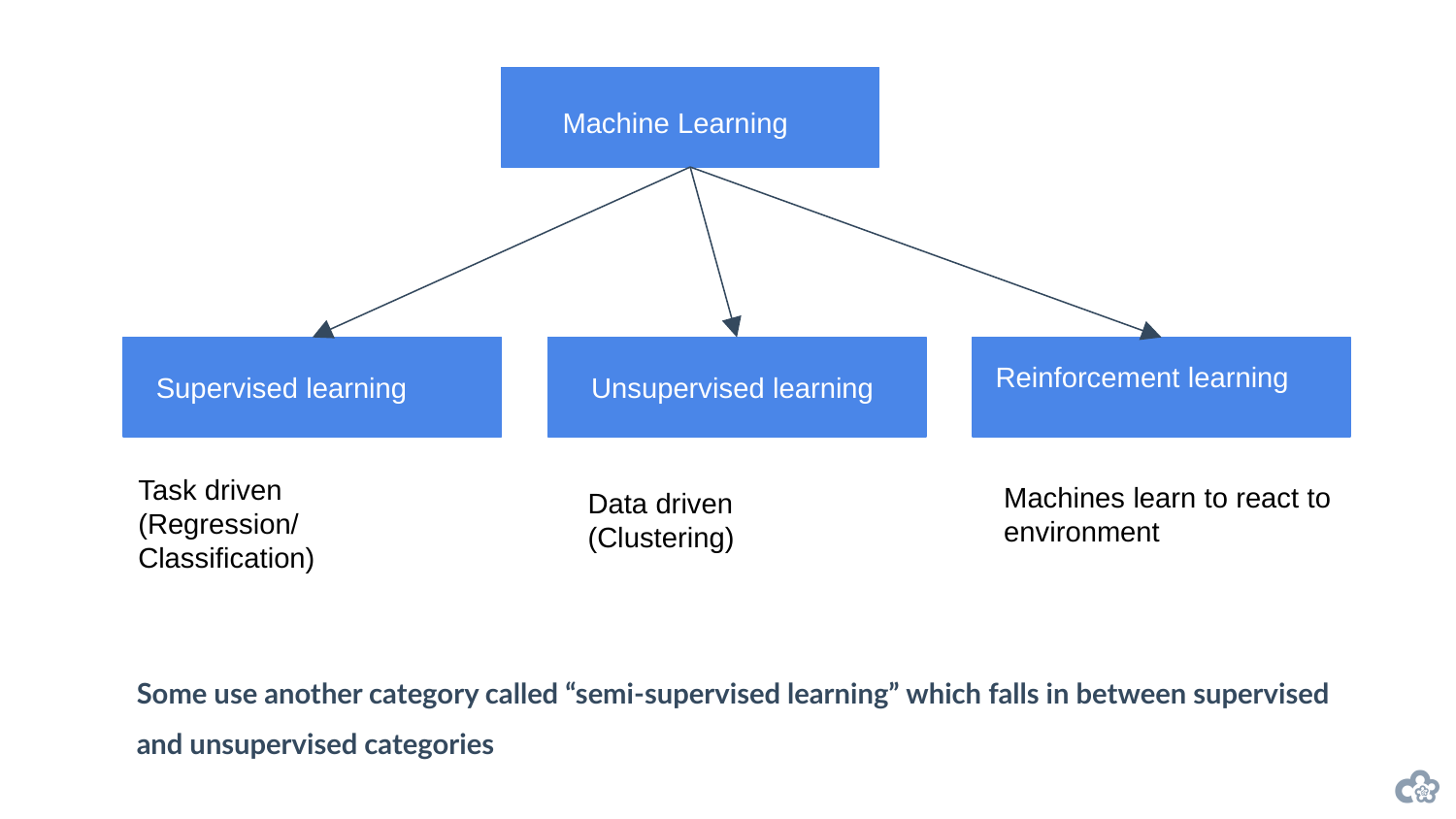

Machine Learning

Reinforcement learning
Supervised learning
Unsupervised learning
Task driven
(Regression/Classification)
Machines learn to react to environment
Data driven
(Clustering)
Some use another category called “semi-supervised learning” which falls in between supervised and unsupervised categories